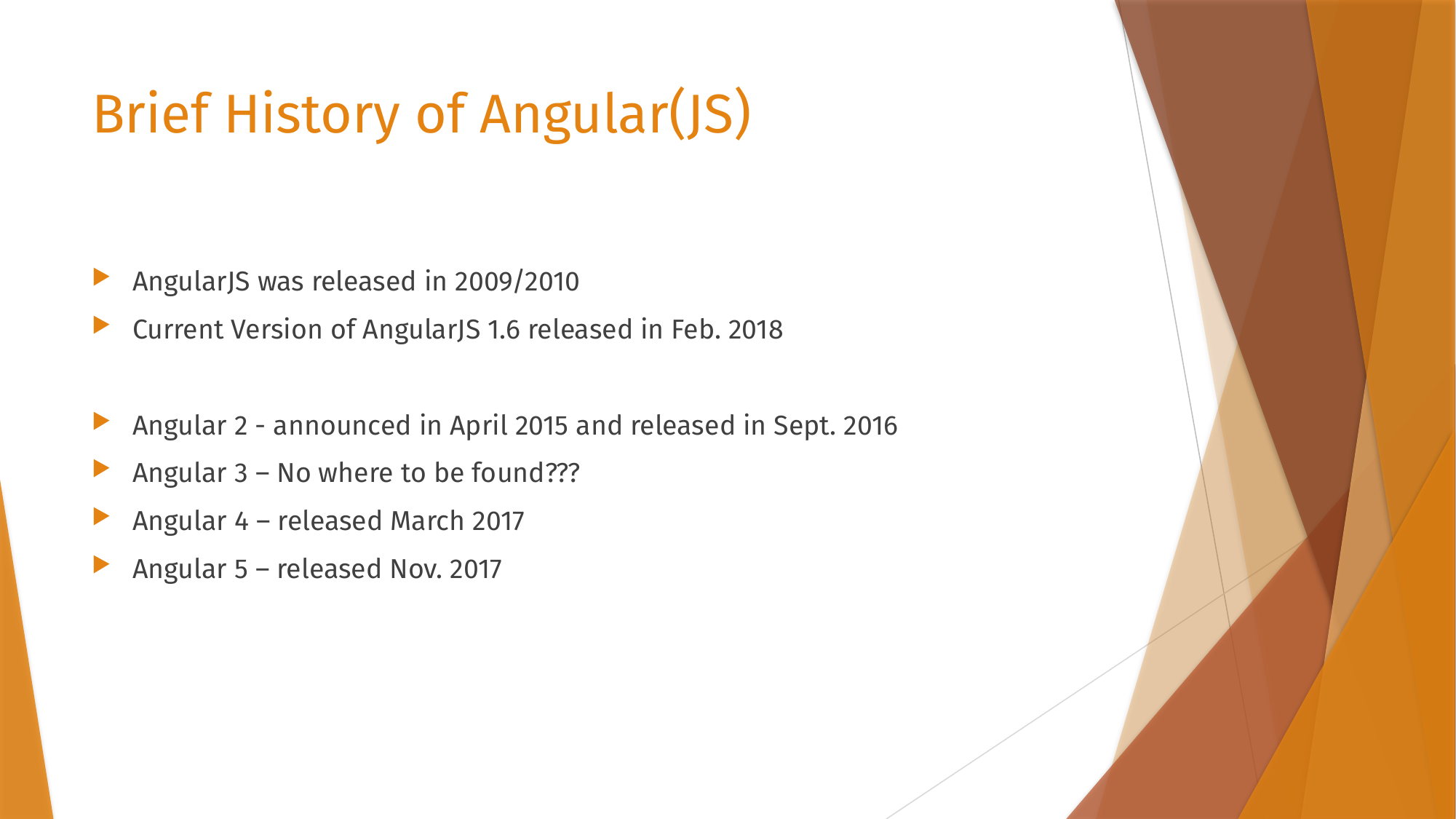

# Brief History of Angular(JS)
AngularJS was released in 2009/2010
Current Version of AngularJS 1.6 released in Feb. 2018

Angular 2 - announced in April 2015 and released in Sept. 2016
Angular 3 – No where to be found???
Angular 4 – released March 2017
Angular 5 – released Nov. 2017